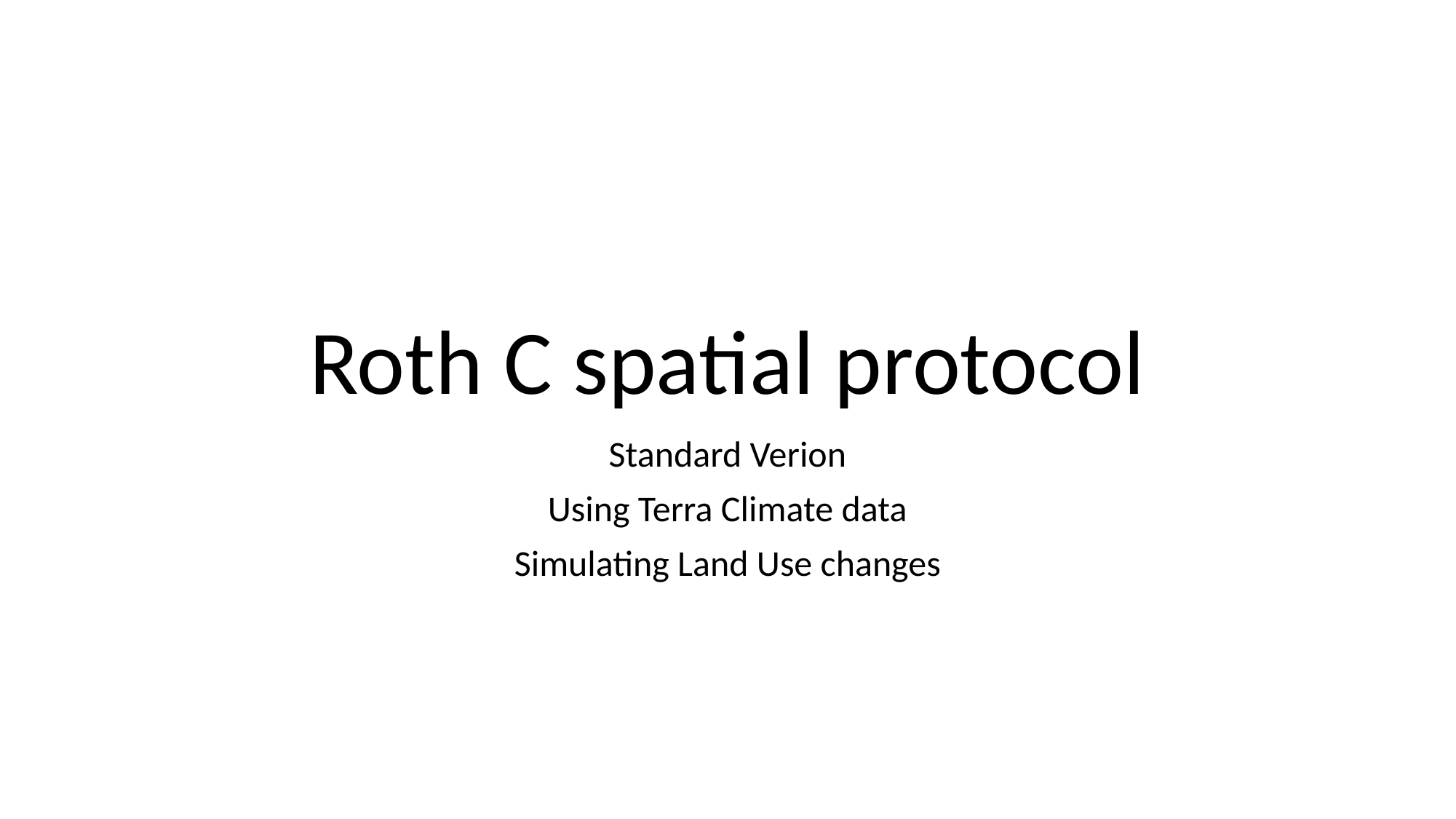

# Roth C spatial protocol
Standard Verion
Using Terra Climate data
Simulating Land Use changes